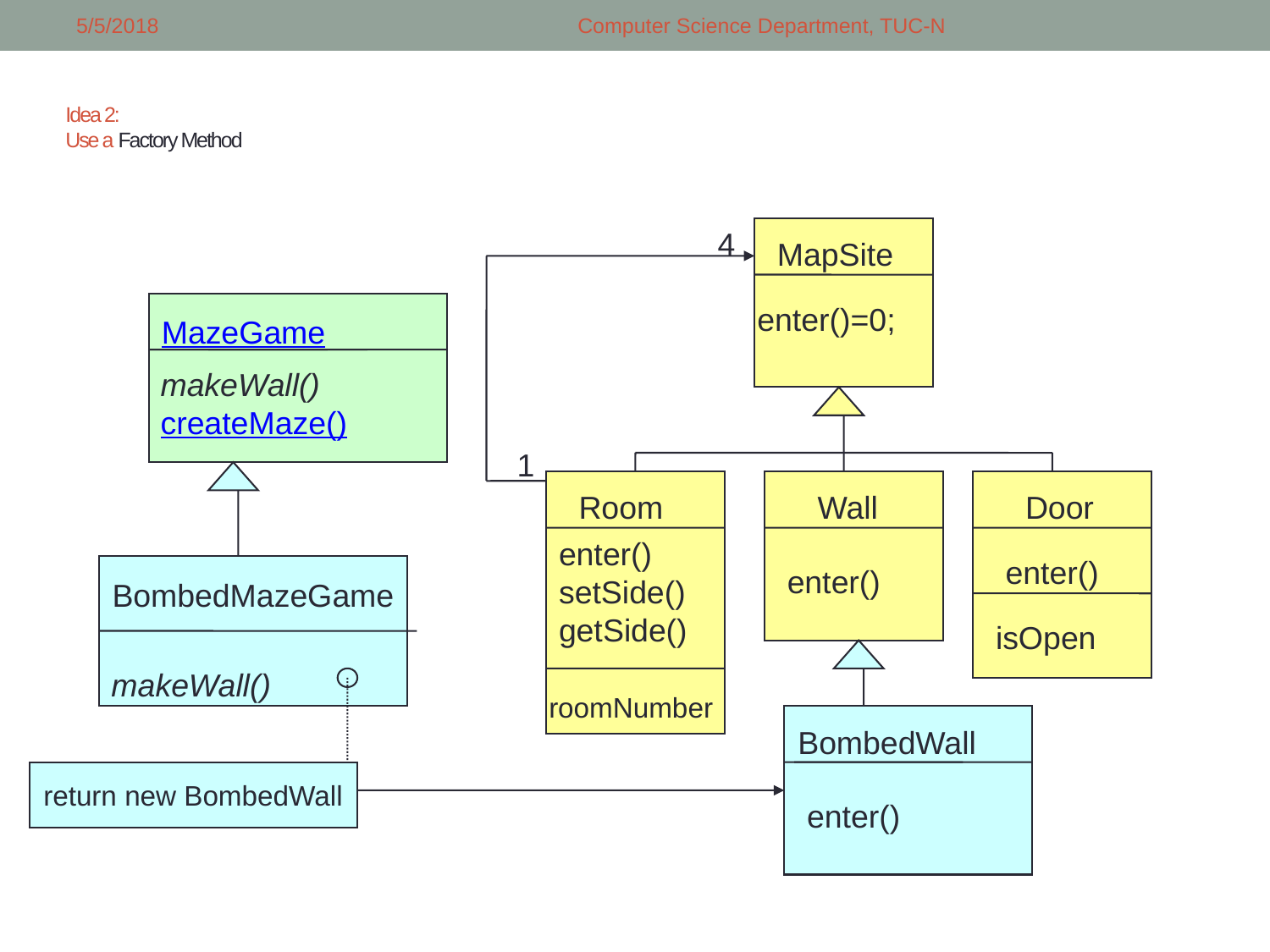

5/5/2018
Computer Science Department, TUC-N
# Idea 2: Use a Factory Method
4

MapSite

enter()=0;

MazeGame

 makeWall()
 createMaze()

1

Room
Wall
Door

enter()
setSide()
getSide()

enter()
enter()

BombedMazeGame

isOpen

 makeWall()

roomNumber

BombedWall
return new BombedWall

enter()